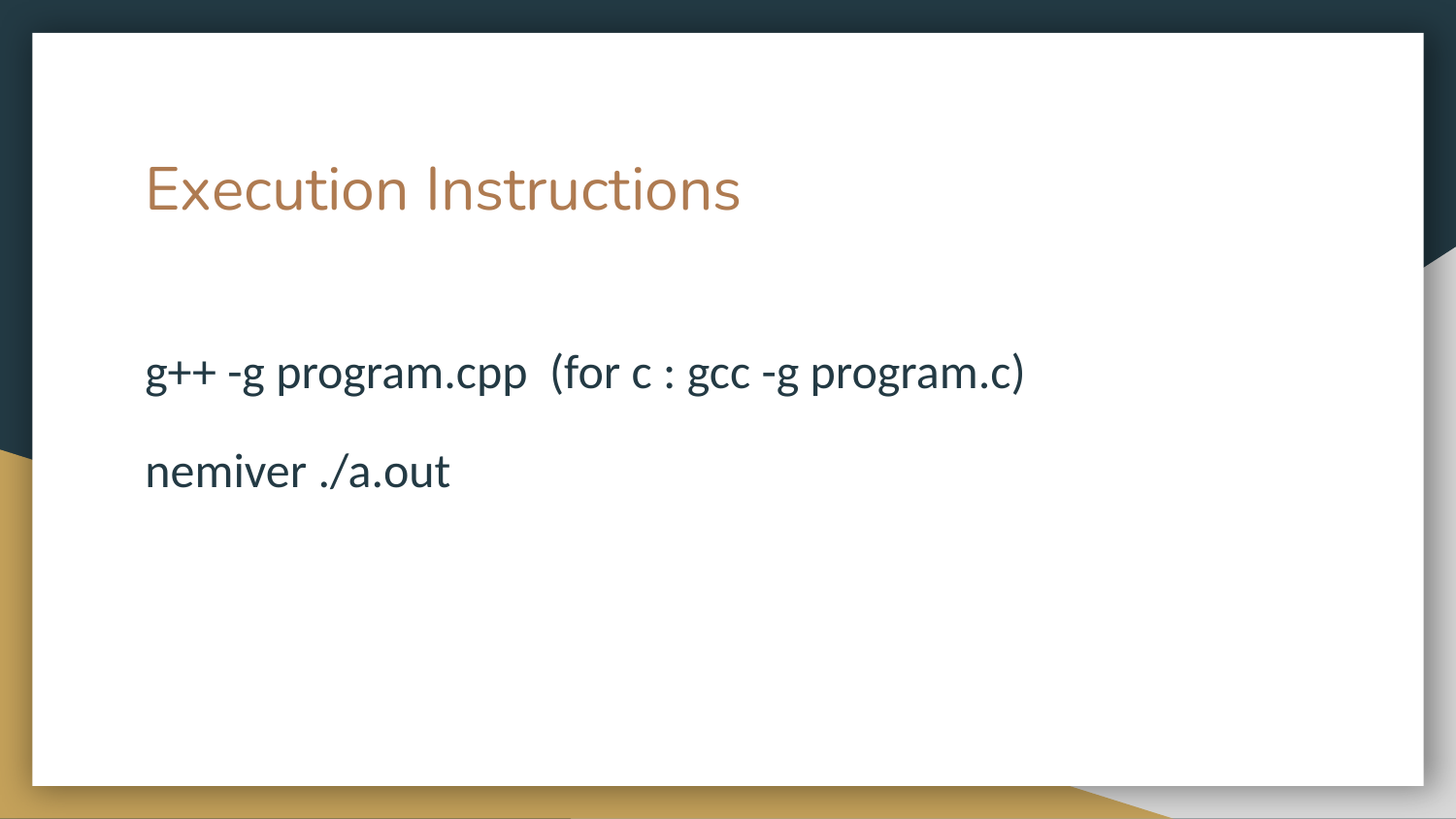

# Execution Instructions
g++ -g program.cpp  (for c : gcc -g program.c)
nemiver ./a.out